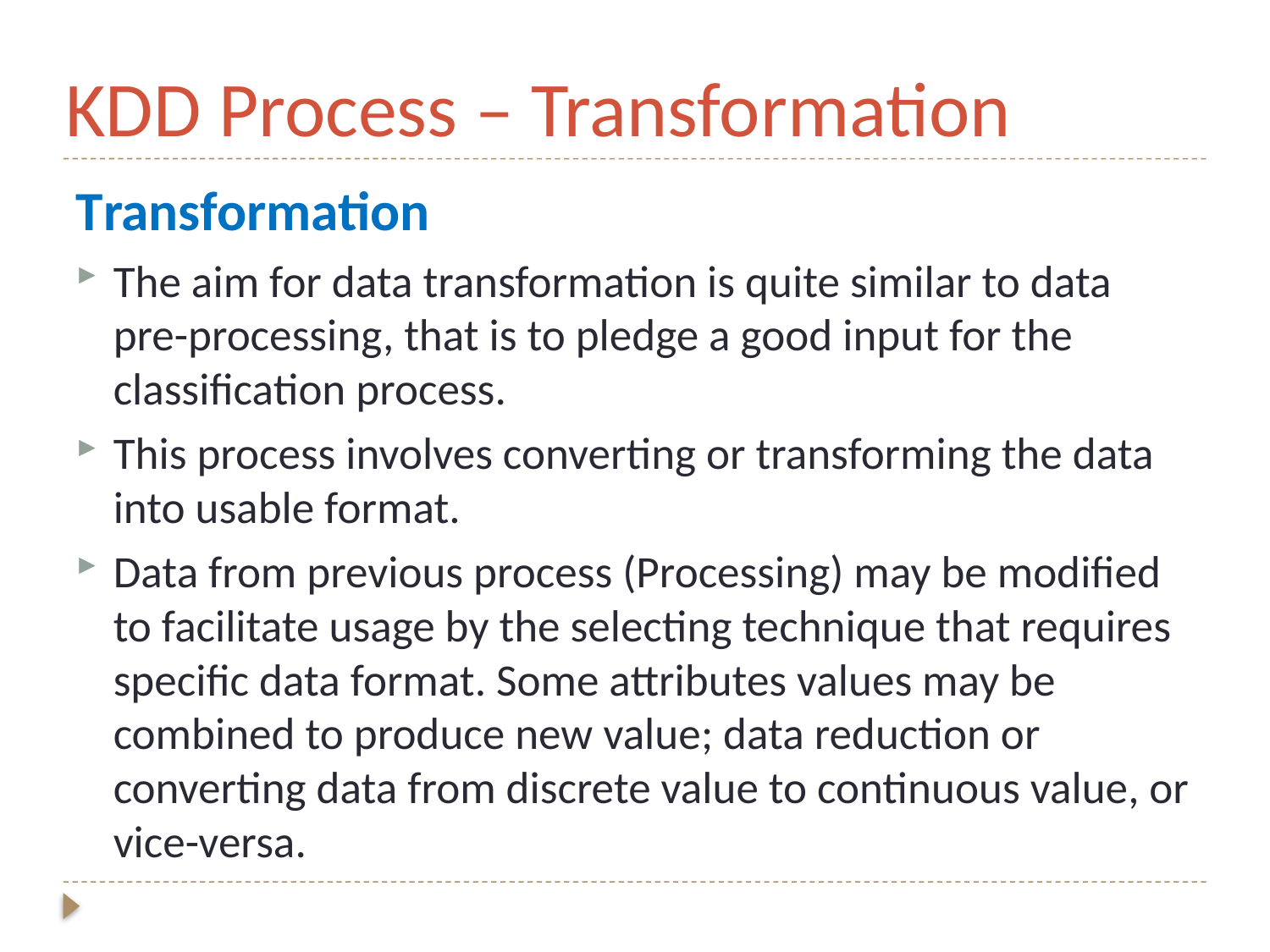

# KDD Process – Transformation
Transformation
The aim for data transformation is quite similar to data pre-processing, that is to pledge a good input for the classification process.
This process involves converting or transforming the data into usable format.
Data from previous process (Processing) may be modified to facilitate usage by the selecting technique that requires specific data format. Some attributes values may be combined to produce new value; data reduction or converting data from discrete value to continuous value, or vice-versa.